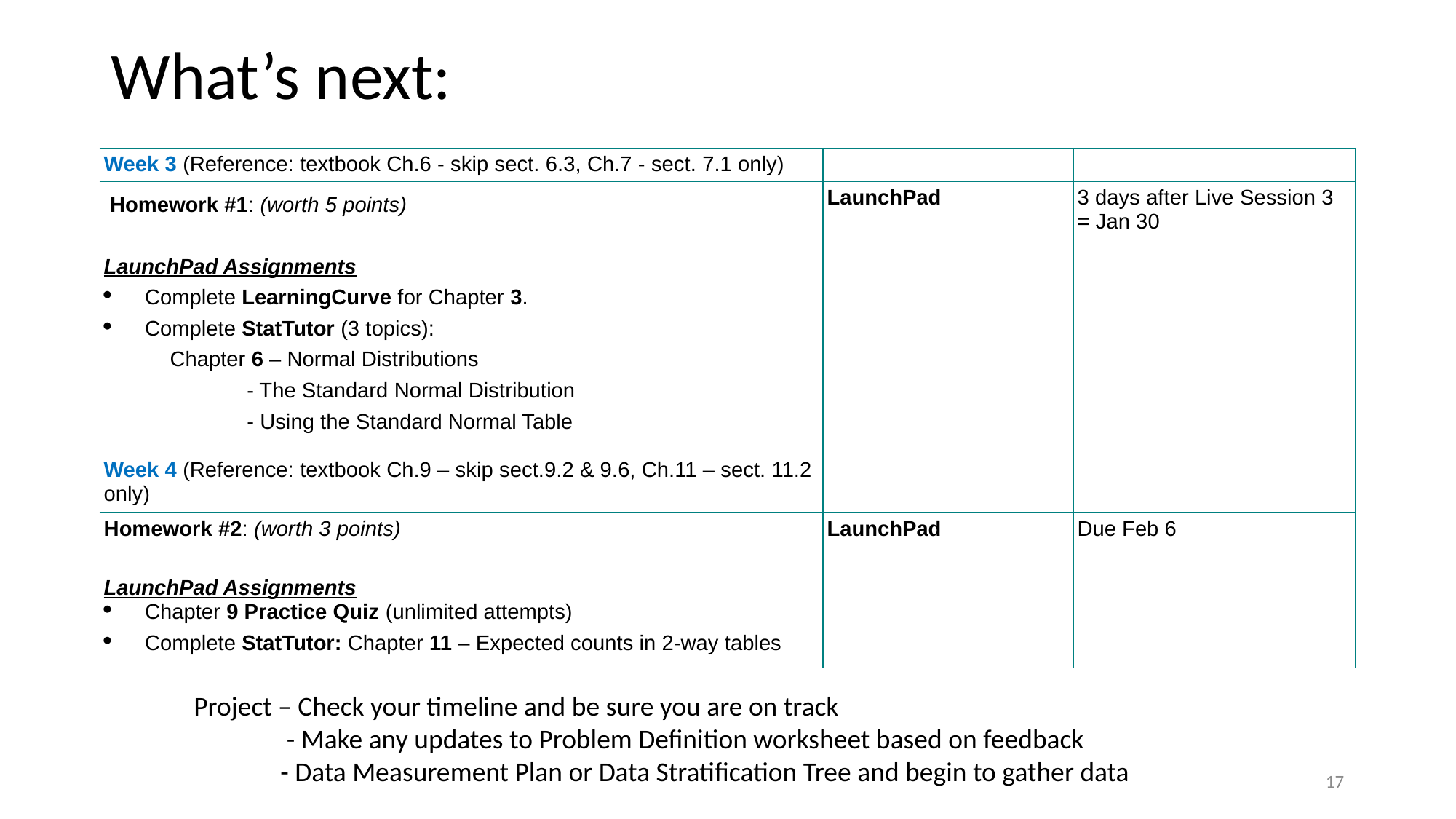

# What’s next:
| Week 3 (Reference: textbook Ch.6 - skip sect. 6.3, Ch.7 - sect. 7.1 only) |  |  |
| --- | --- | --- |
| Homework #1: (worth 5 points)   LaunchPad Assignments Complete LearningCurve for Chapter 3. Complete StatTutor (3 topics): Chapter 6 – Normal Distributions - The Standard Normal Distribution - Using the Standard Normal Table | LaunchPad | 3 days after Live Session 3 = Jan 30 |
| Week 4 (Reference: textbook Ch.9 – skip sect.9.2 & 9.6, Ch.11 – sect. 11.2 only) |  |  |
| Homework #2: (worth 3 points)   LaunchPad Assignments Chapter 9 Practice Quiz (unlimited attempts) Complete StatTutor: Chapter 11 – Expected counts in 2-way tables | LaunchPad | Due Feb 6 |
Project – Check your timeline and be sure you are on track
               - Make any updates to Problem Definition worksheet based on feedback
              - Data Measurement Plan or Data Stratification Tree and begin to gather data
17